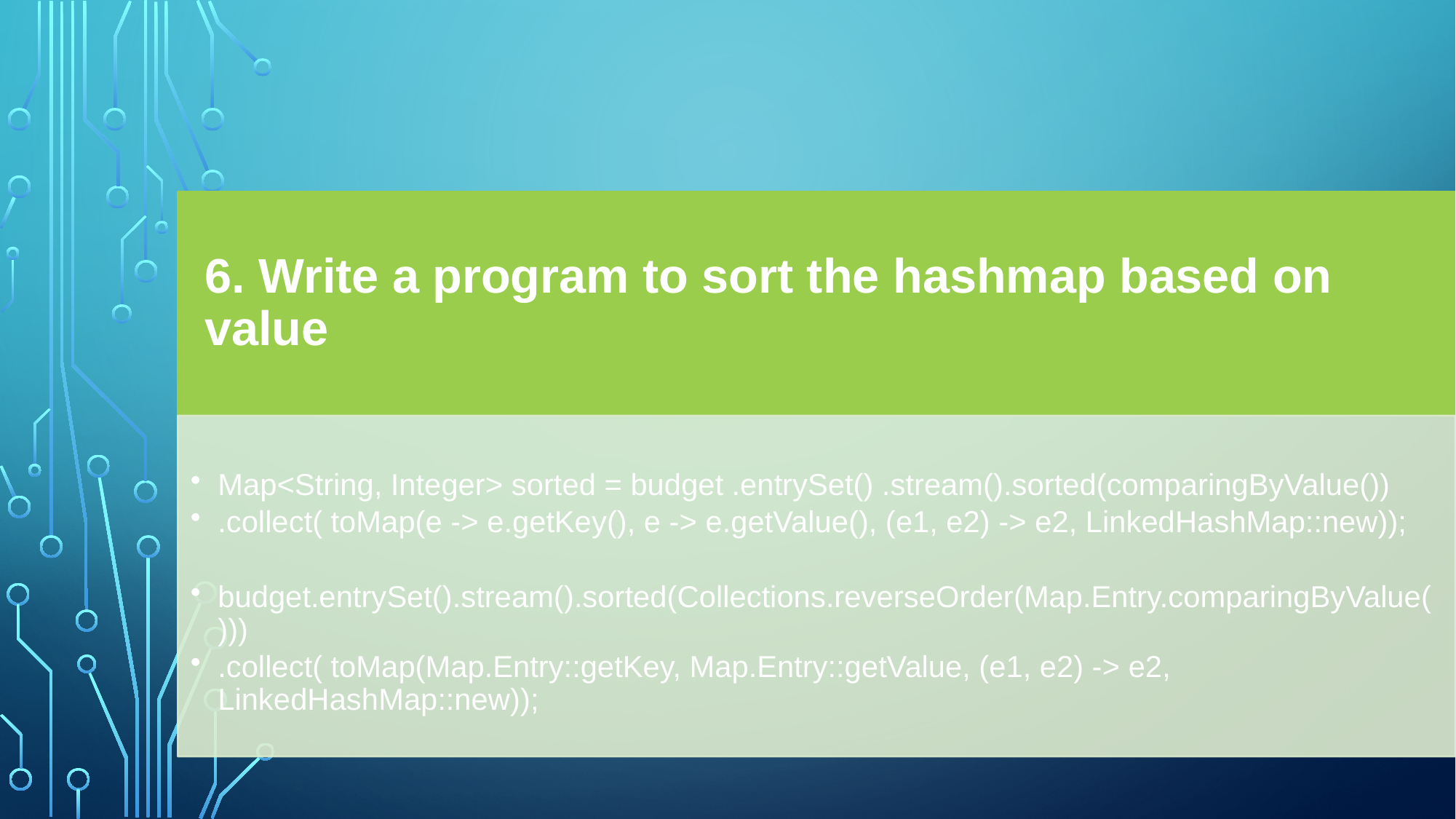

6. Write a program to sort the hashmap based on value

Map<String, Integer> sorted = budget .entrySet() .stream().sorted(comparingByValue())
.collect( toMap(e -> e.getKey(), e -> e.getValue(), (e1, e2) -> e2, LinkedHashMap::new));

budget.entrySet().stream().sorted(Collections.reverseOrder(Map.Entry.comparingByValue()))
.collect( toMap(Map.Entry::getKey, Map.Entry::getValue, (e1, e2) -> e2, LinkedHashMap::new));